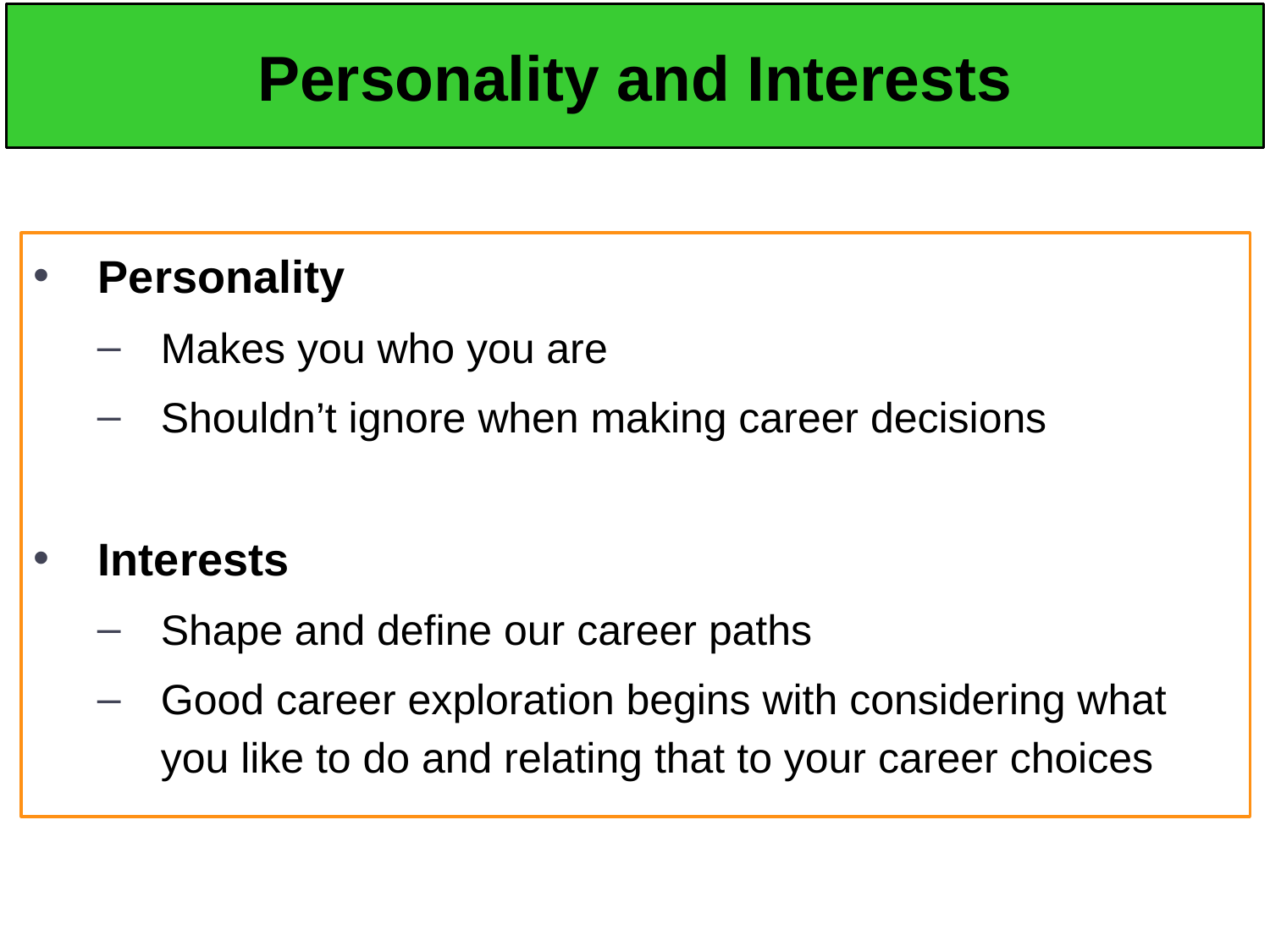

# Personality and Interests
Personality
Makes you who you are
Shouldn’t ignore when making career decisions

Interests
Shape and define our career paths
Good career exploration begins with considering what you like to do and relating that to your career choices